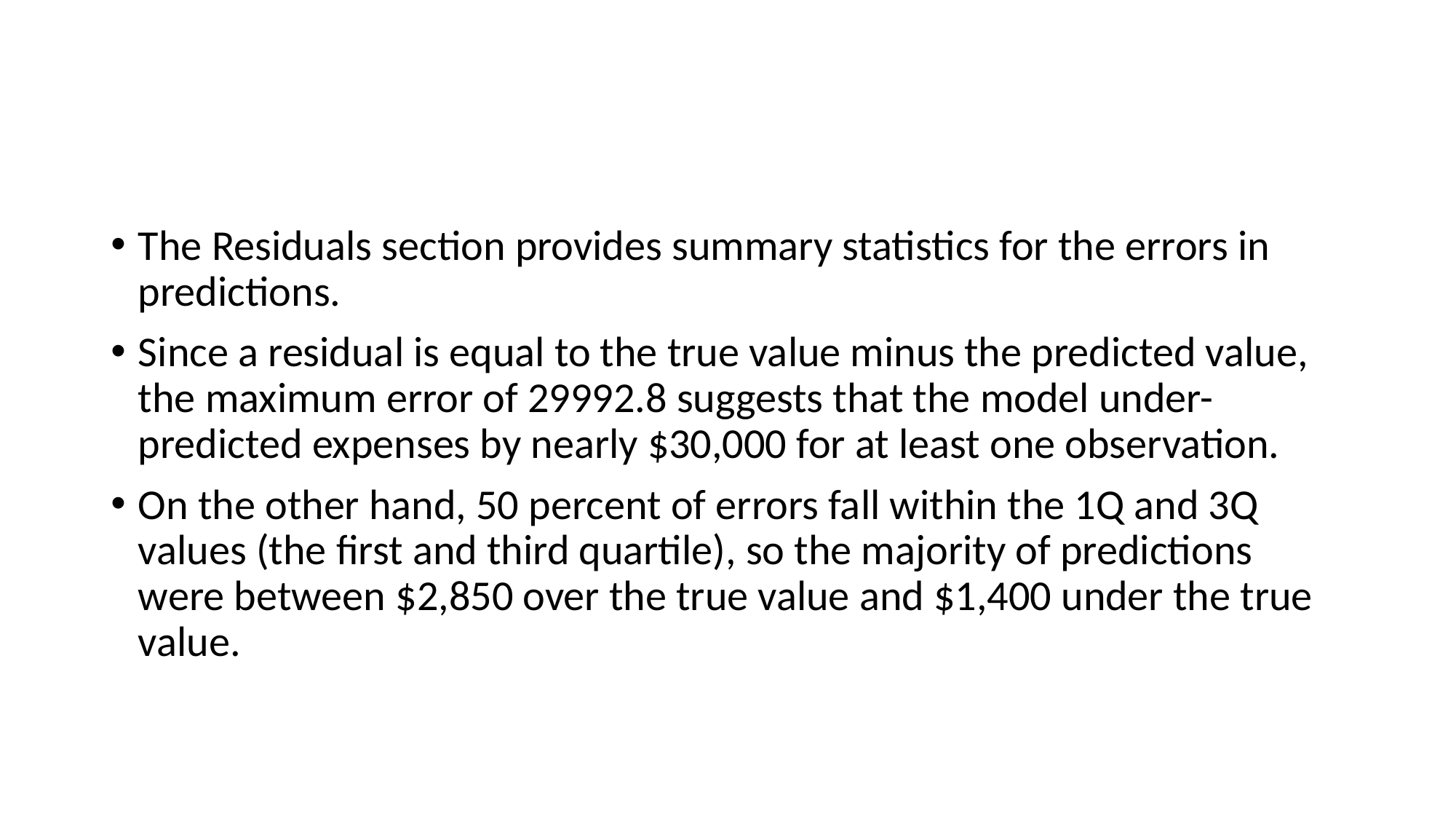

#
The Residuals section provides summary statistics for the errors in predictions.
Since a residual is equal to the true value minus the predicted value, the maximum error of 29992.8 suggests that the model under-predicted expenses by nearly $30,000 for at least one observation.
On the other hand, 50 percent of errors fall within the 1Q and 3Q values (the first and third quartile), so the majority of predictions were between $2,850 over the true value and $1,400 under the true value.